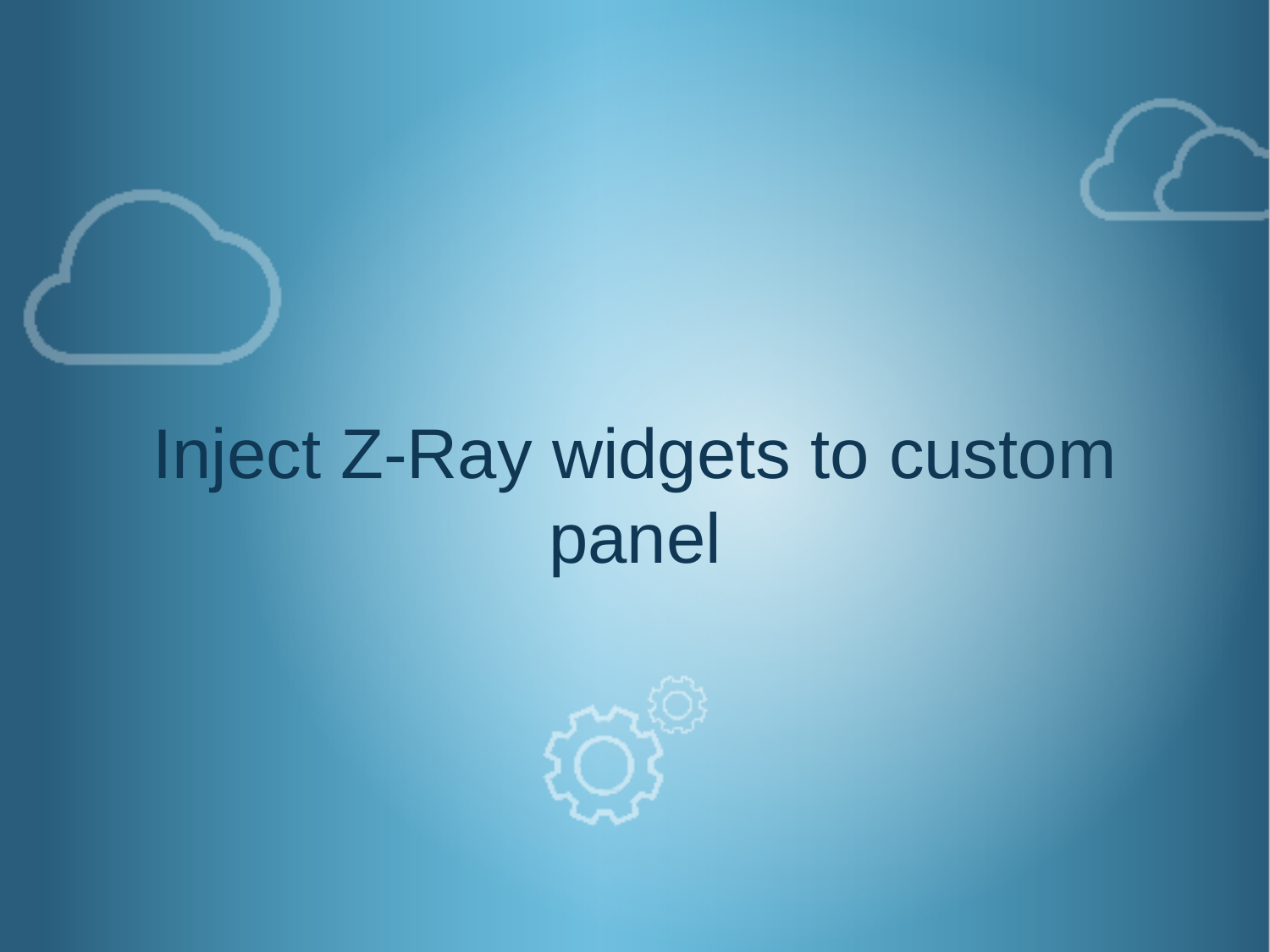

# Inject Z-Ray widgets to custom panel